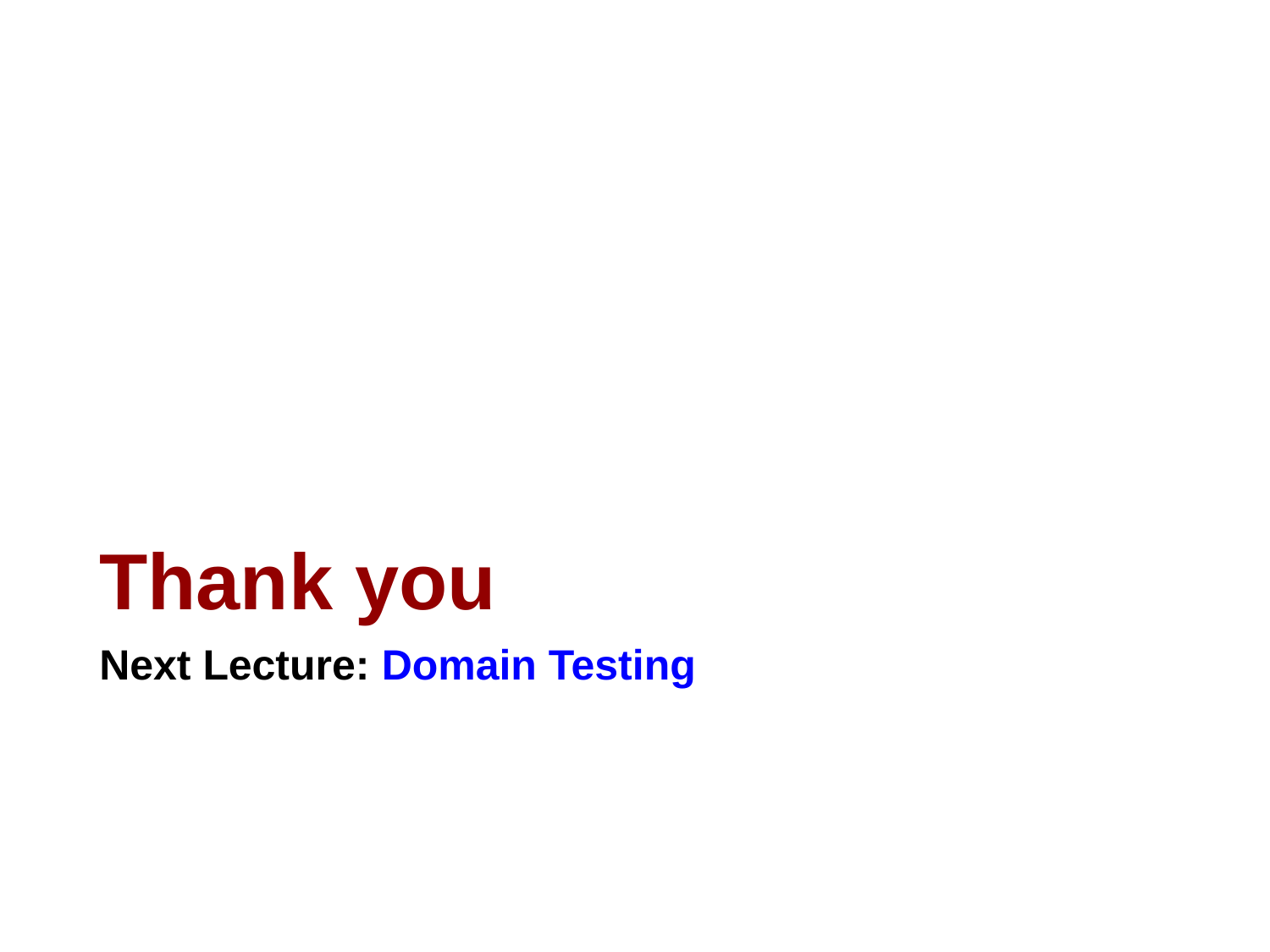

# Thank you
Next Lecture: Domain Testing